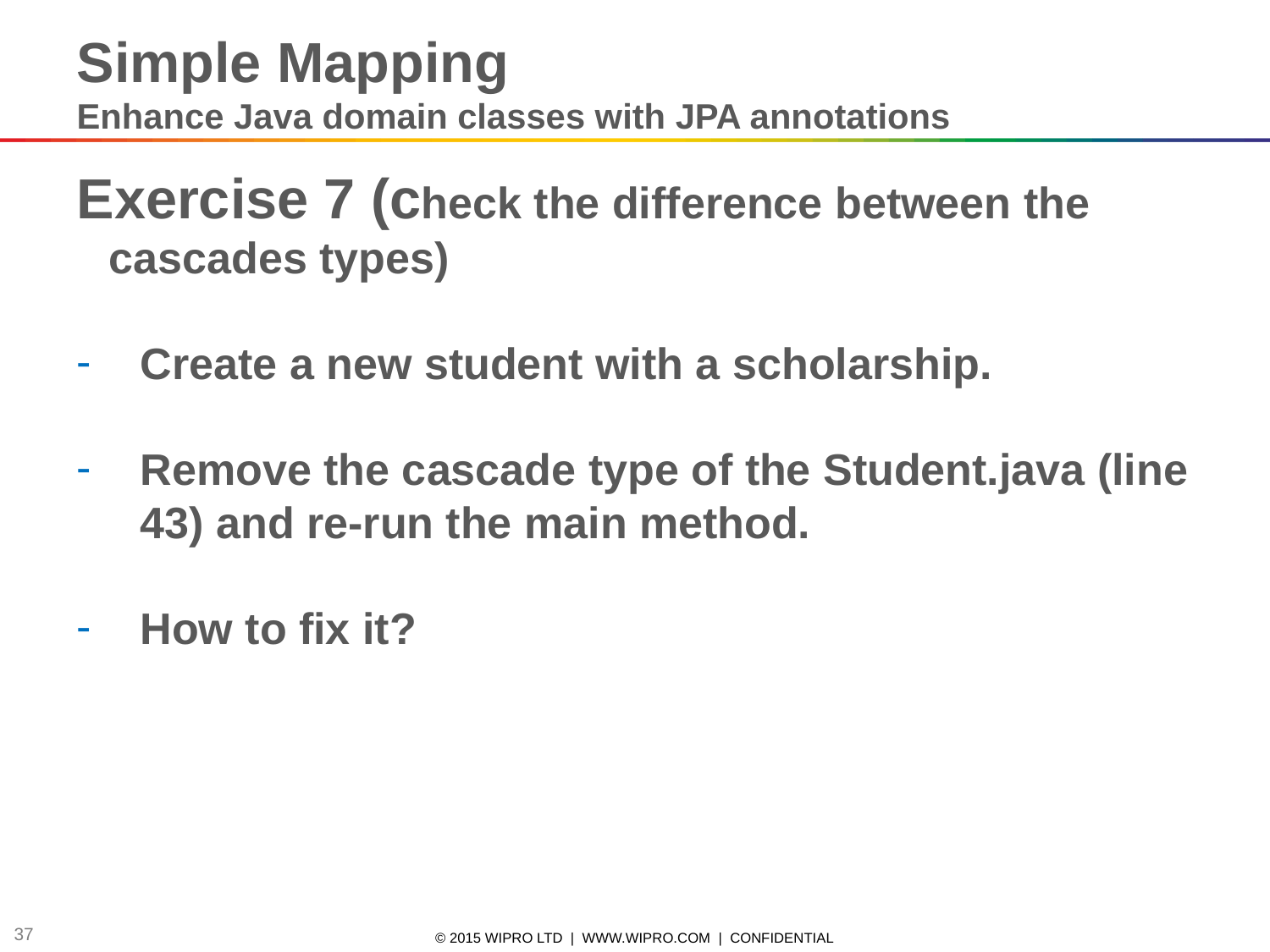

Simple Mapping
Enhance Java domain classes with JPA annotations
Exercise 7 (check the difference between the cascades types)

Create a new student with a scholarship.

Remove the cascade type of the Student.java (line 43) and re-run the main method.

How to fix it?